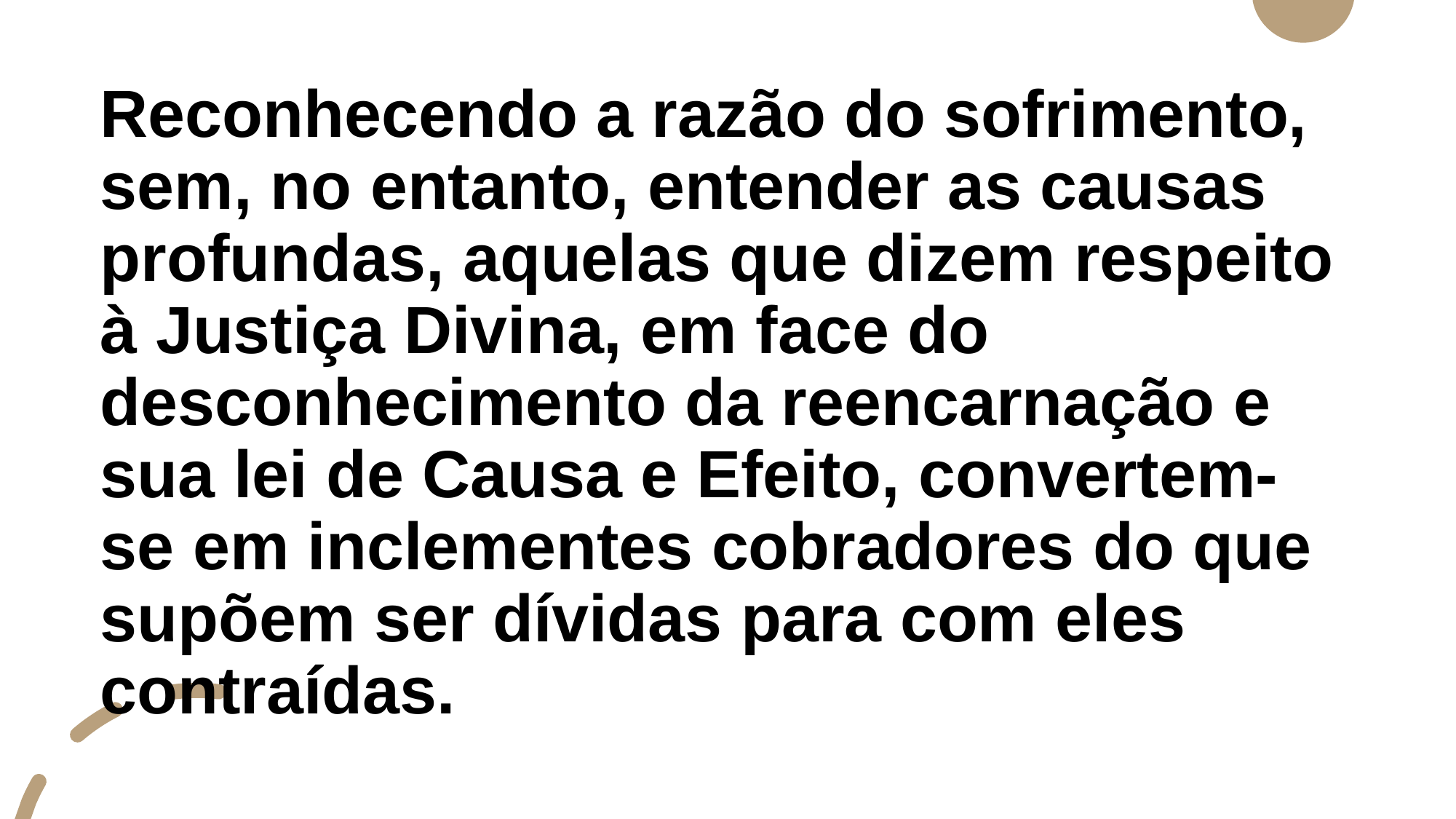

Reconhecendo a razão do sofrimento, sem, no entanto, entender as causas profundas, aquelas que dizem respeito à Justiça Divina, em face do desconhecimento da reencarnação e sua lei de Causa e Efeito, convertem-se em inclementes cobradores do que supõem ser dívidas para com eles contraídas.